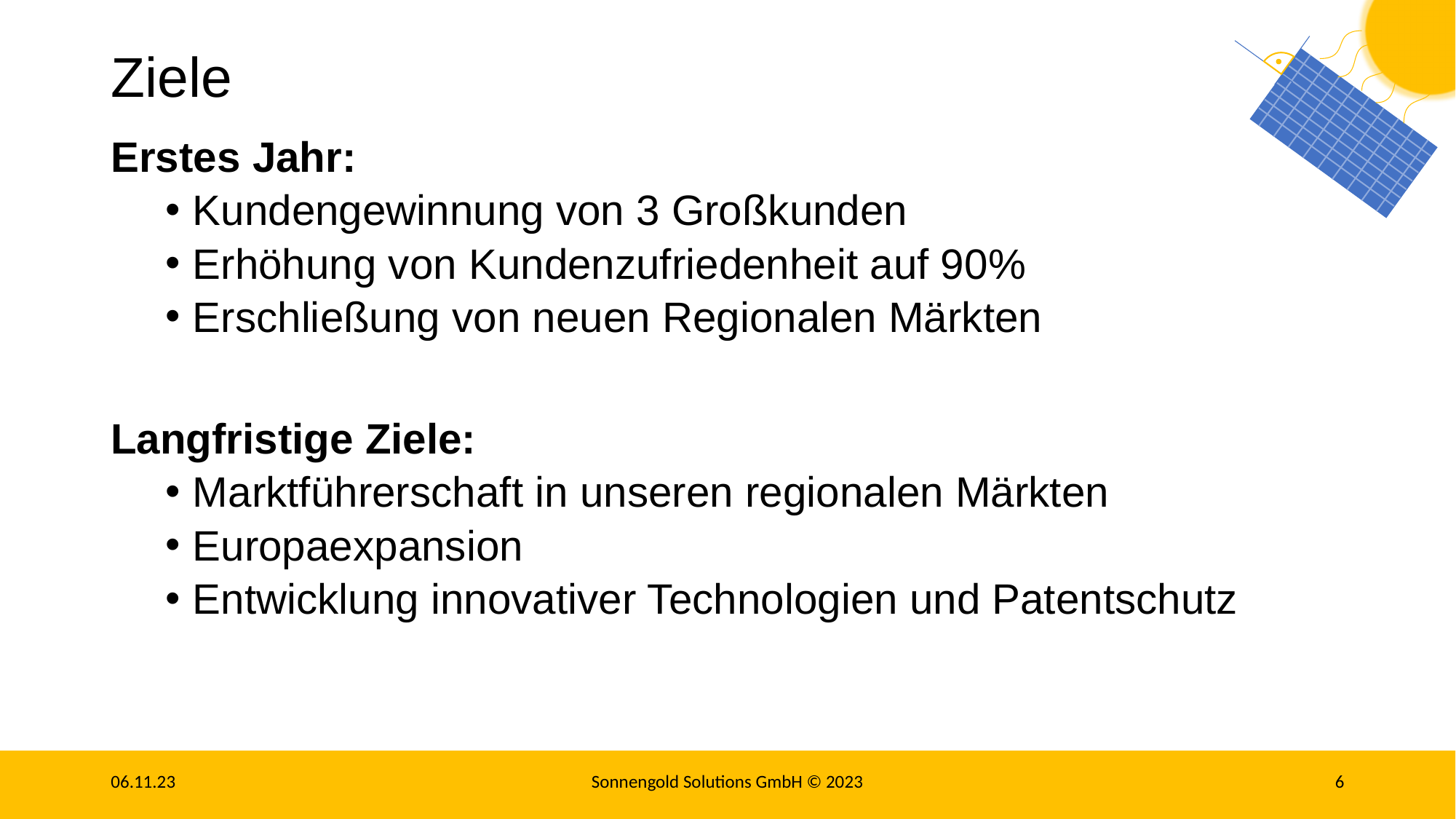

# Ziele
Erstes Jahr:
Kundengewinnung von 3 Großkunden
Erhöhung von Kundenzufriedenheit auf 90%
Erschließung von neuen Regionalen Märkten

Langfristige Ziele:
Marktführerschaft in unseren regionalen Märkten
Europaexpansion
Entwicklung innovativer Technologien und Patentschutz

06.11.23
Sonnengold Solutions GmbH © 2023
6